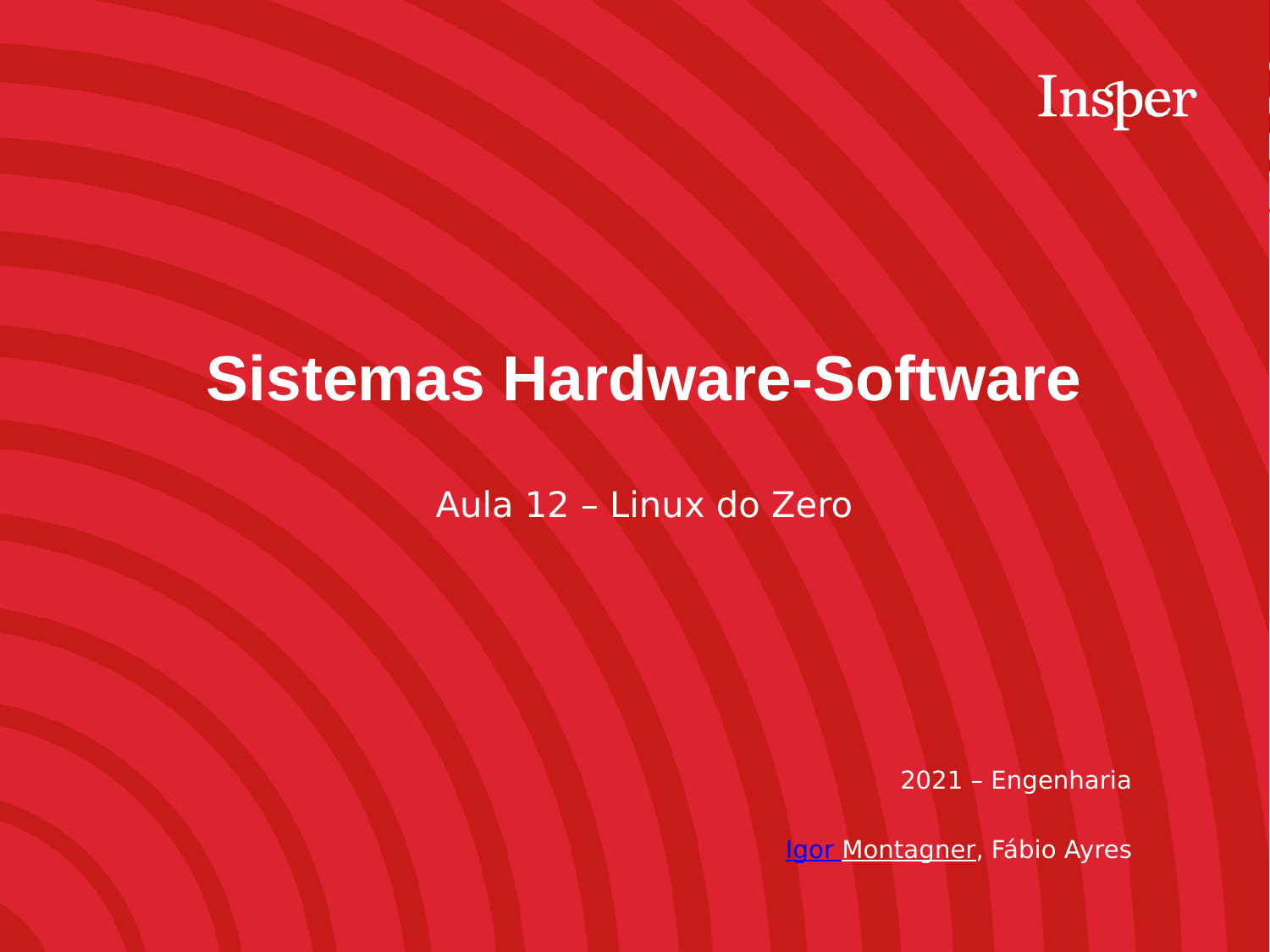

Sistemas Hardware-Software
Aula 12 – Linux do Zero
2021 – Engenharia

Igor Montagner, Fábio Ayres